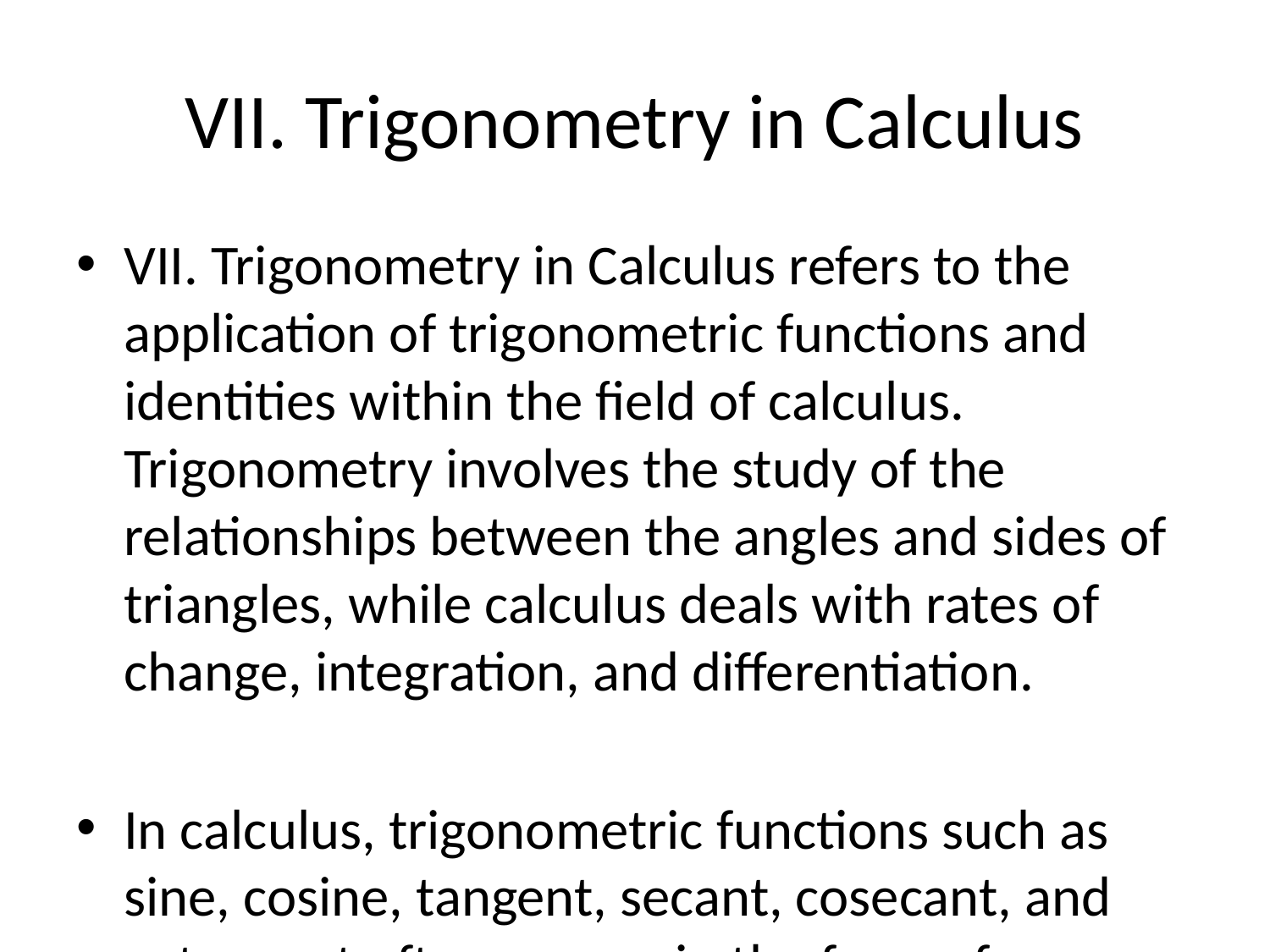

# VII. Trigonometry in Calculus
VII. Trigonometry in Calculus refers to the application of trigonometric functions and identities within the field of calculus. Trigonometry involves the study of the relationships between the angles and sides of triangles, while calculus deals with rates of change, integration, and differentiation.

In calculus, trigonometric functions such as sine, cosine, tangent, secant, cosecant, and cotangent often appear in the form of functions or derivatives of functions. These functions play a crucial role in solving various calculus problems, especially when dealing with periodic phenomena or motion in a circular path.

Key concepts of trigonometry used in calculus include:

1. Trigonometric functions: The sine function (sin), cosine function (cos), and tangent function (tan) are commonly used in calculus to describe relationships between angles in a right-angled triangle or on the unit circle. These functions can be differentiated and integrated to solve complex problems involving trigonometric functions.

2. Trigonometric identities: Trigonometric identities such as Pythagorean identities, sum and difference identities, double-angle identities, and half-angle identities are used to simplify trigonometric expressions and equations in calculus. These identities are essential tools for solving trigonometric equations and integrals.

3. Differentiation of trigonometric functions: The derivatives of trigonometric functions are important in calculus for determining rates of change, slopes of curves, and optimizing functions. The derivatives of trigonometric functions can be found using the basic rules of differentiation and trigonometric identities.

4. Integration involving trigonometric functions: Integrals of trigonometric functions are used to find areas under curves, compute volumes of solids of revolution, and solve various types of calculus problems. Techniques such as trigonometric substitution, integration by parts, and partial fractions are employed to evaluate integrals involving trigonometric functions.

5. Applications in calculus: Trigonometric functions are extensively used in calculus to model physical phenomena, such as wave motion, harmonic oscillations, and periodic functions. Trigonometric functions also play a significant role in calculus applications related to engineering, physics, and other scientific fields.

Overall, the integration of trigonometry and calculus leads to a deeper understanding of mathematical concepts and provides powerful tools for analyzing and solving a wide range of problems in mathematics and its applications.